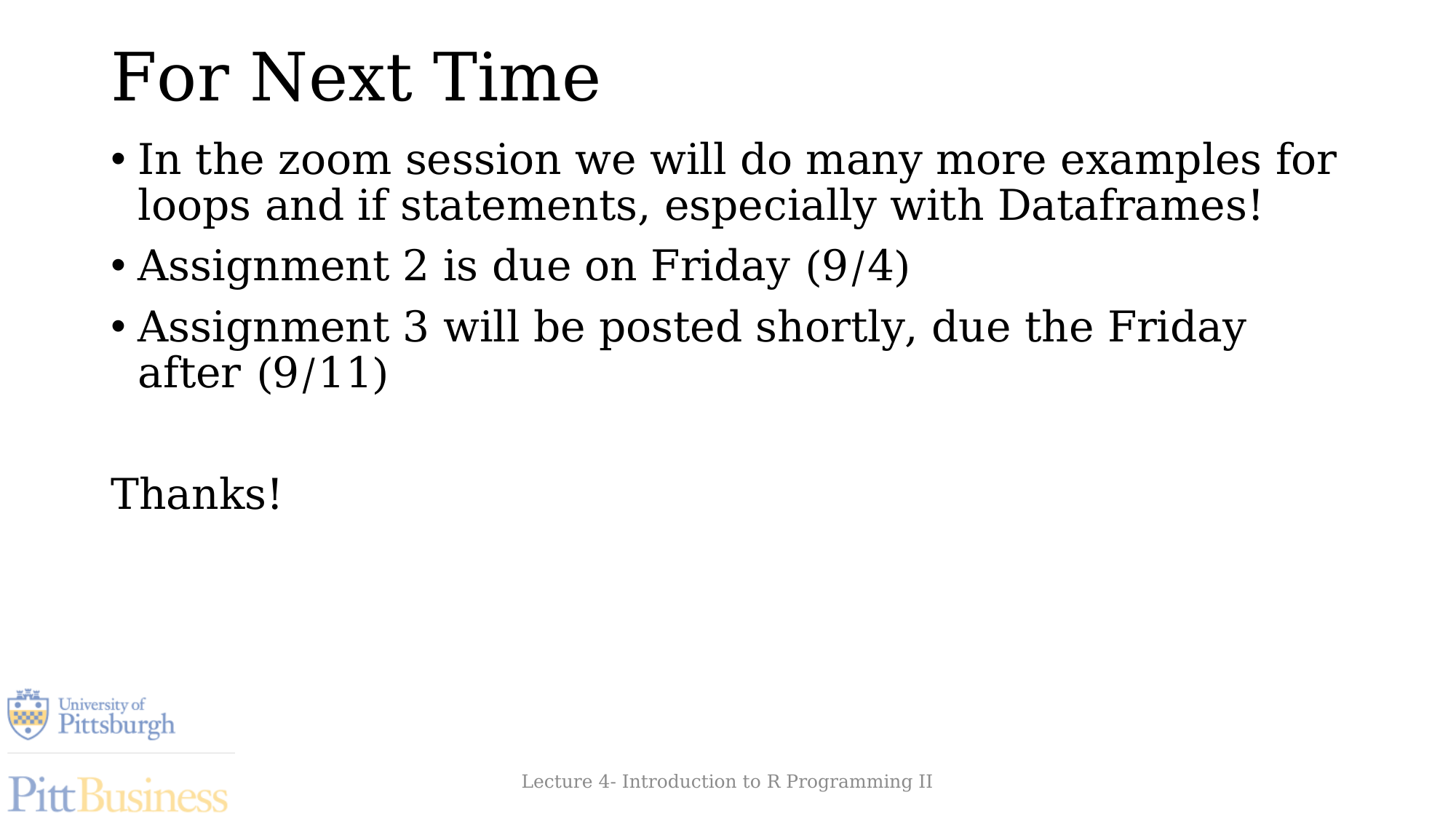

# For Next Time
In the zoom session we will do many more examples for loops and if statements, especially with Dataframes!
Assignment 2 is due on Friday (9/4)
Assignment 3 will be posted shortly, due the Friday after (9/11)

Thanks!

Lecture 4- Introduction to R Programming II